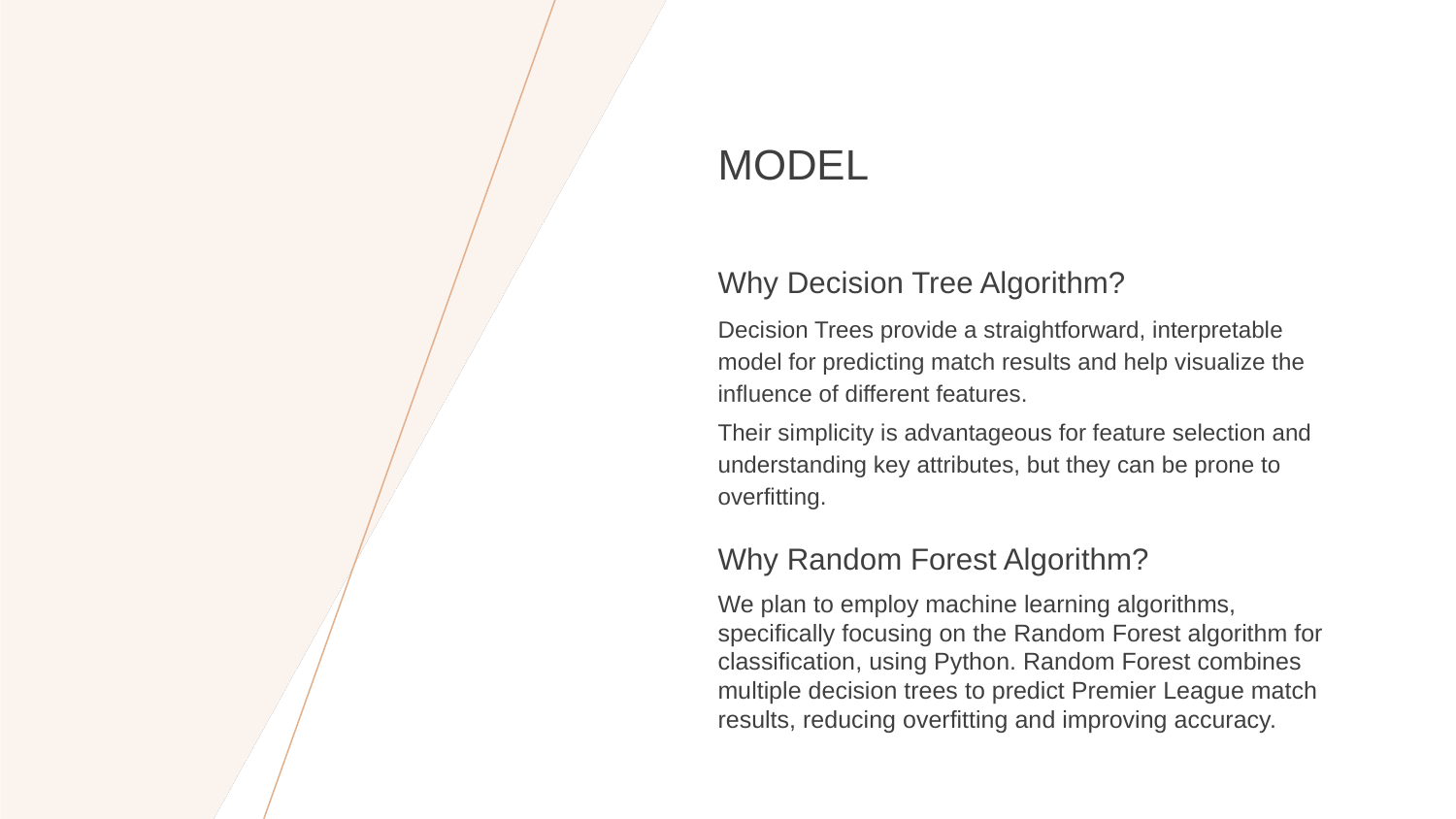

# MODEL
Why Decision Tree Algorithm?
Decision Trees provide a straightforward, interpretable model for predicting match results and help visualize the influence of different features.
Their simplicity is advantageous for feature selection and understanding key attributes, but they can be prone to overfitting.

Why Random Forest Algorithm?
We plan to employ machine learning algorithms, specifically focusing on the Random Forest algorithm for classification, using Python. Random Forest combines multiple decision trees to predict Premier League match results, reducing overfitting and improving accuracy.